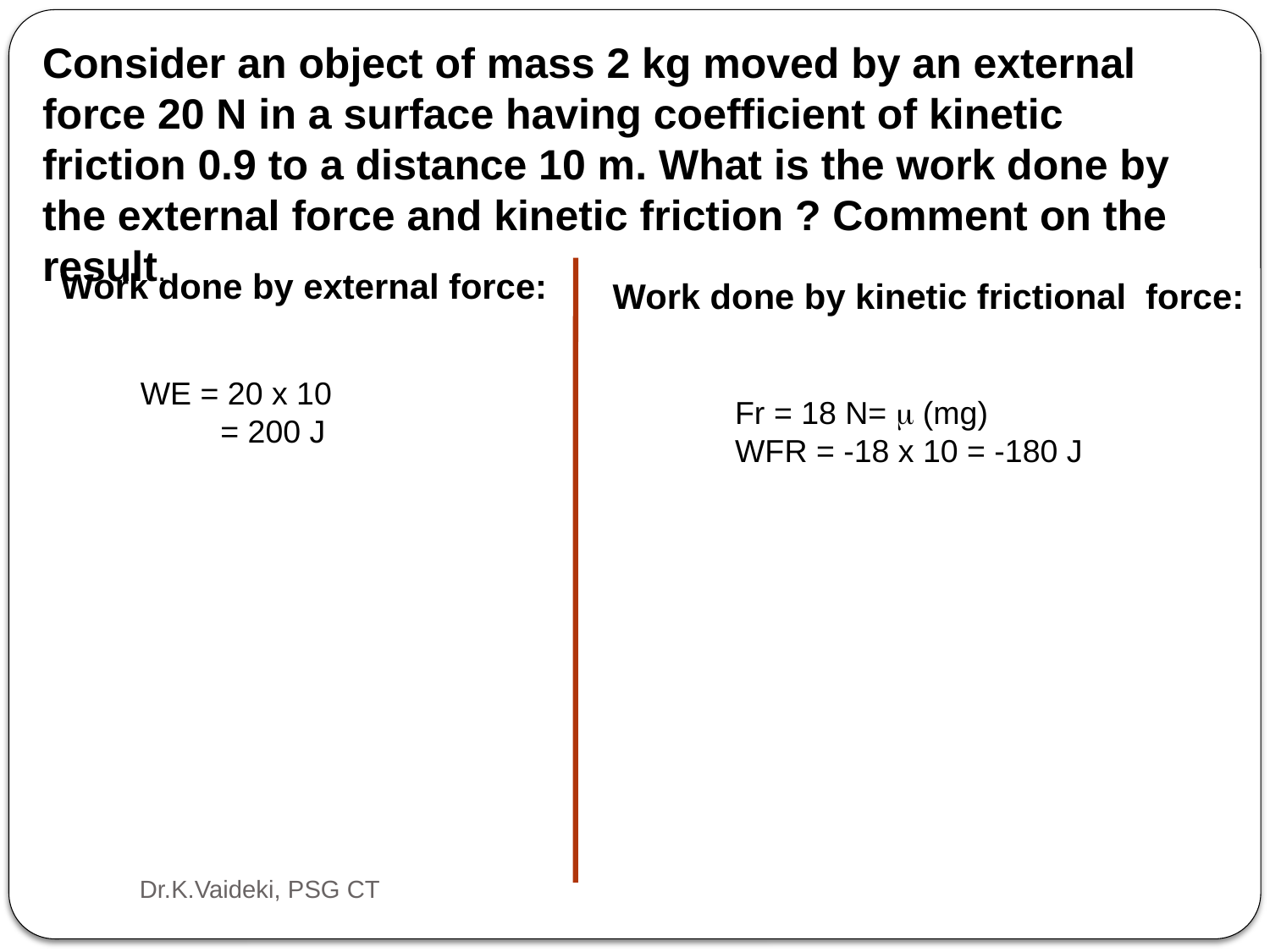

Consider an object of mass 2 kg moved by an external force 20 N in a surface having coefficient of kinetic friction 0.9 to a distance 10 m. What is the work done by the external force and kinetic friction ? Comment on the result.
Work done by external force:
Work done by kinetic frictional  force:
WE = 20 x 10
         = 200 J
Fr = 18 N= μ (mg)
WFR = -18 x 10 = -180 J
Dr.K.Vaideki, PSG CT